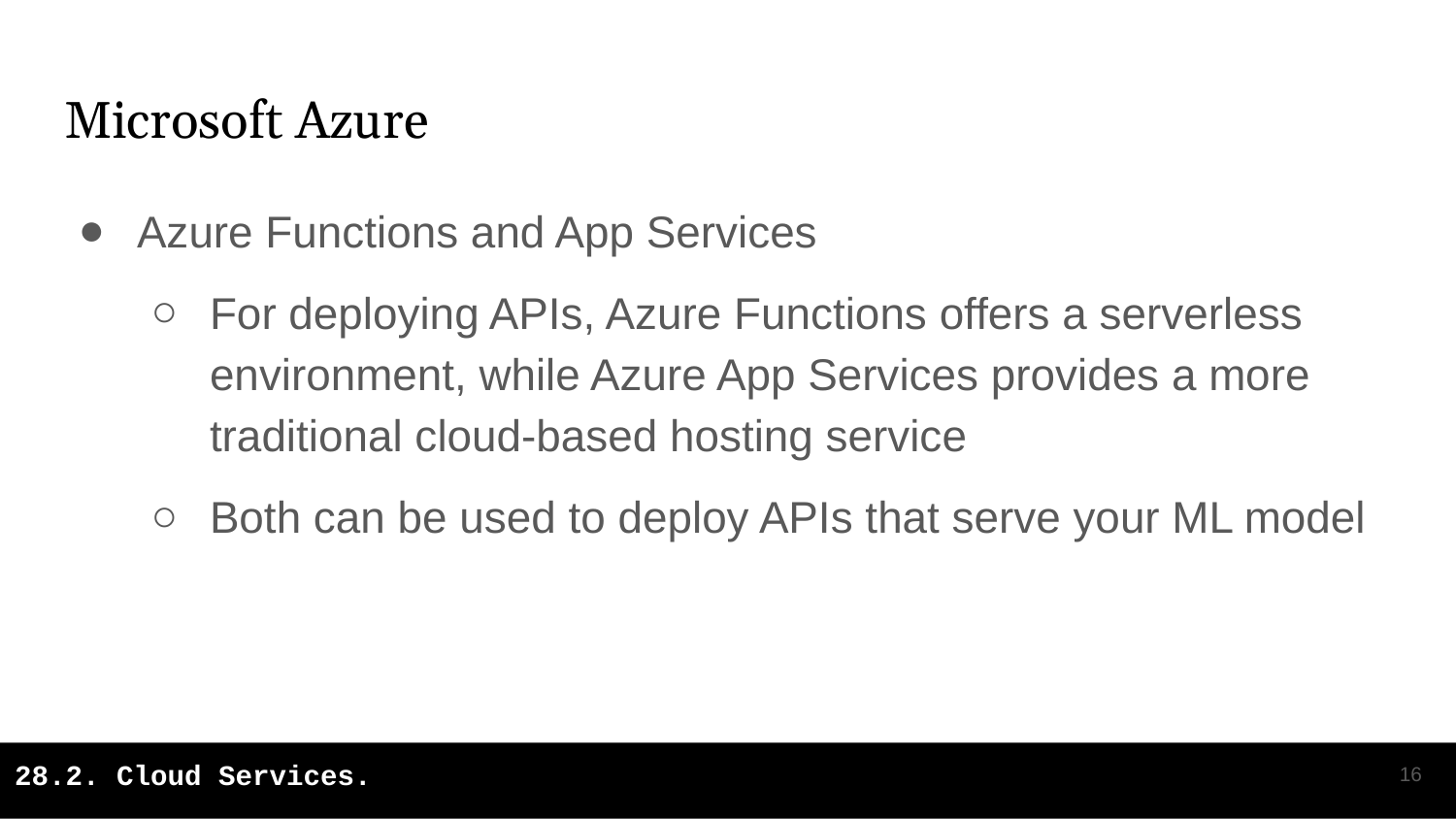

# Microsoft Azure
Azure Functions and App Services
For deploying APIs, Azure Functions offers a serverless environment, while Azure App Services provides a more traditional cloud-based hosting service
Both can be used to deploy APIs that serve your ML model
16
28.2. Cloud Services.